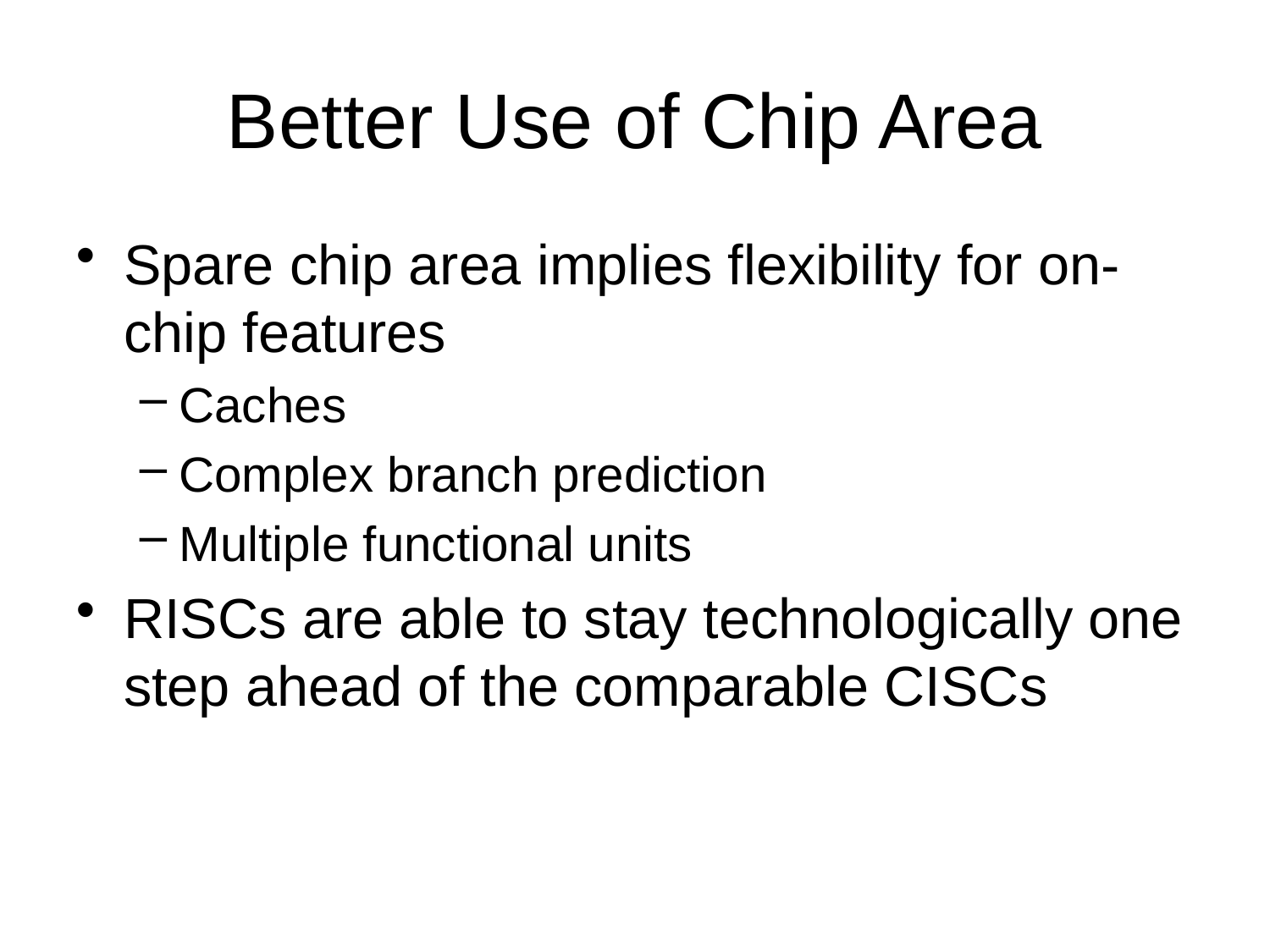

# Better Use of Chip Area
Spare chip area implies flexibility for on-chip features
Caches
Complex branch prediction
Multiple functional units
RISCs are able to stay technologically one step ahead of the comparable CISCs